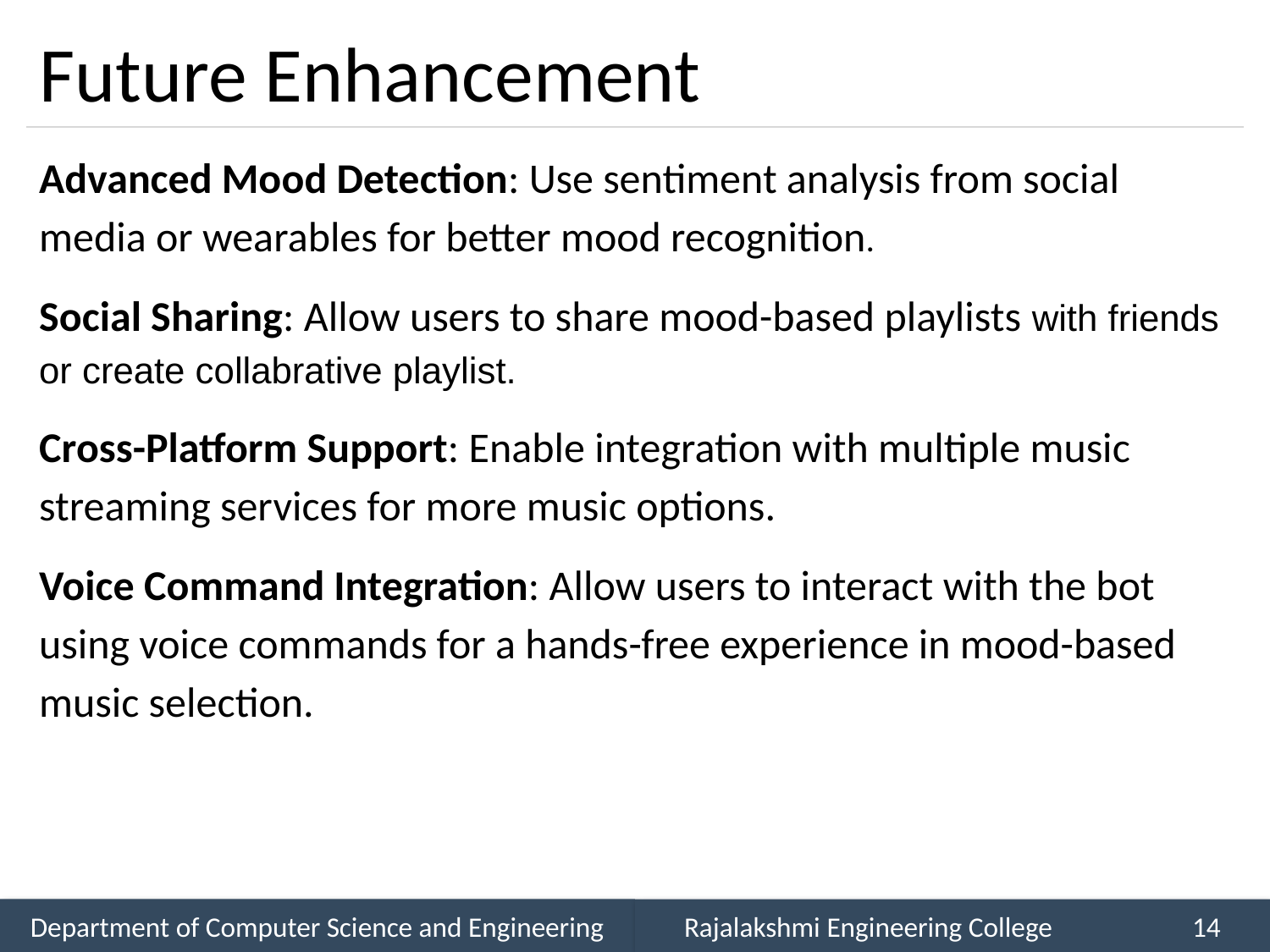

# Future Enhancement
Advanced Mood Detection: Use sentiment analysis from social media or wearables for better mood recognition.
Social Sharing: Allow users to share mood-based playlists with friends or create collabrative playlist.
Cross-Platform Support: Enable integration with multiple music streaming services for more music options.
Voice Command Integration: Allow users to interact with the bot using voice commands for a hands-free experience in mood-based music selection.